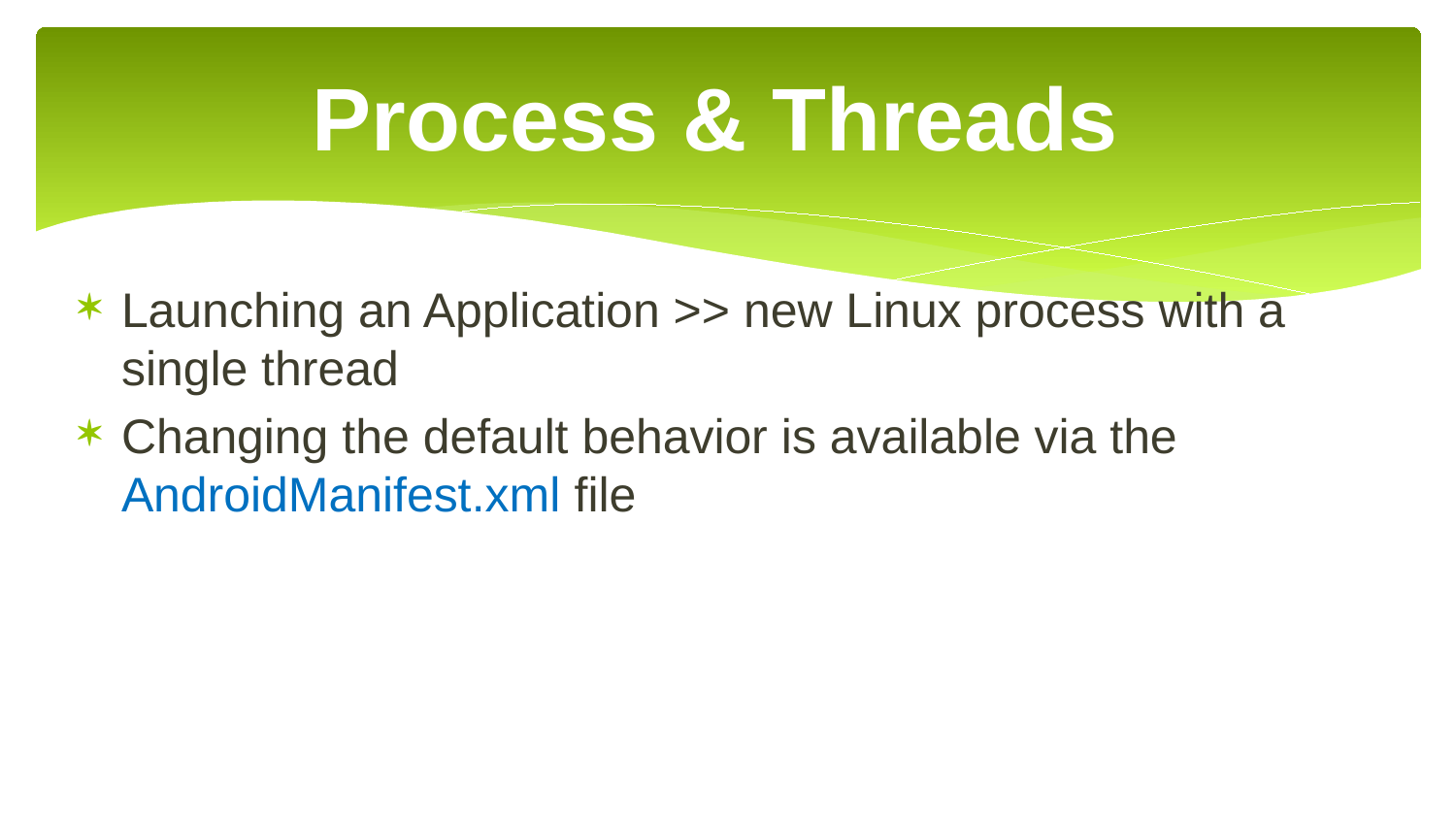

# Process & Threads
Launching an Application >> new Linux process with a single thread
Changing the default behavior is available via the AndroidManifest.xml file